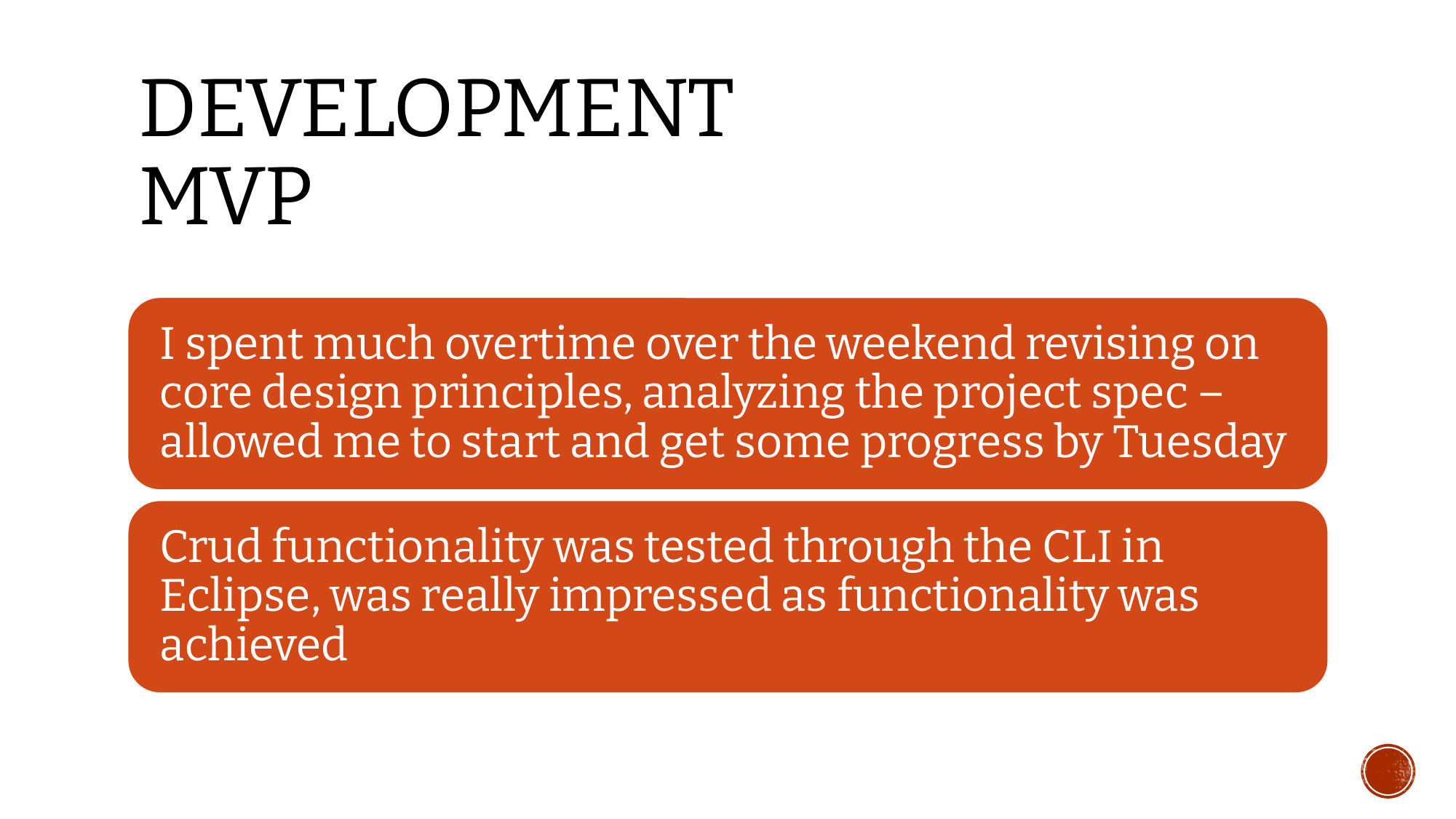

# Development MVP
I spent much overtime over the weekend revising on core design principles, analyzing the project spec – allowed me to start and get some progress by Tuesday
Crud functionality was tested through the CLI in Eclipse, was really impressed as functionality was achieved